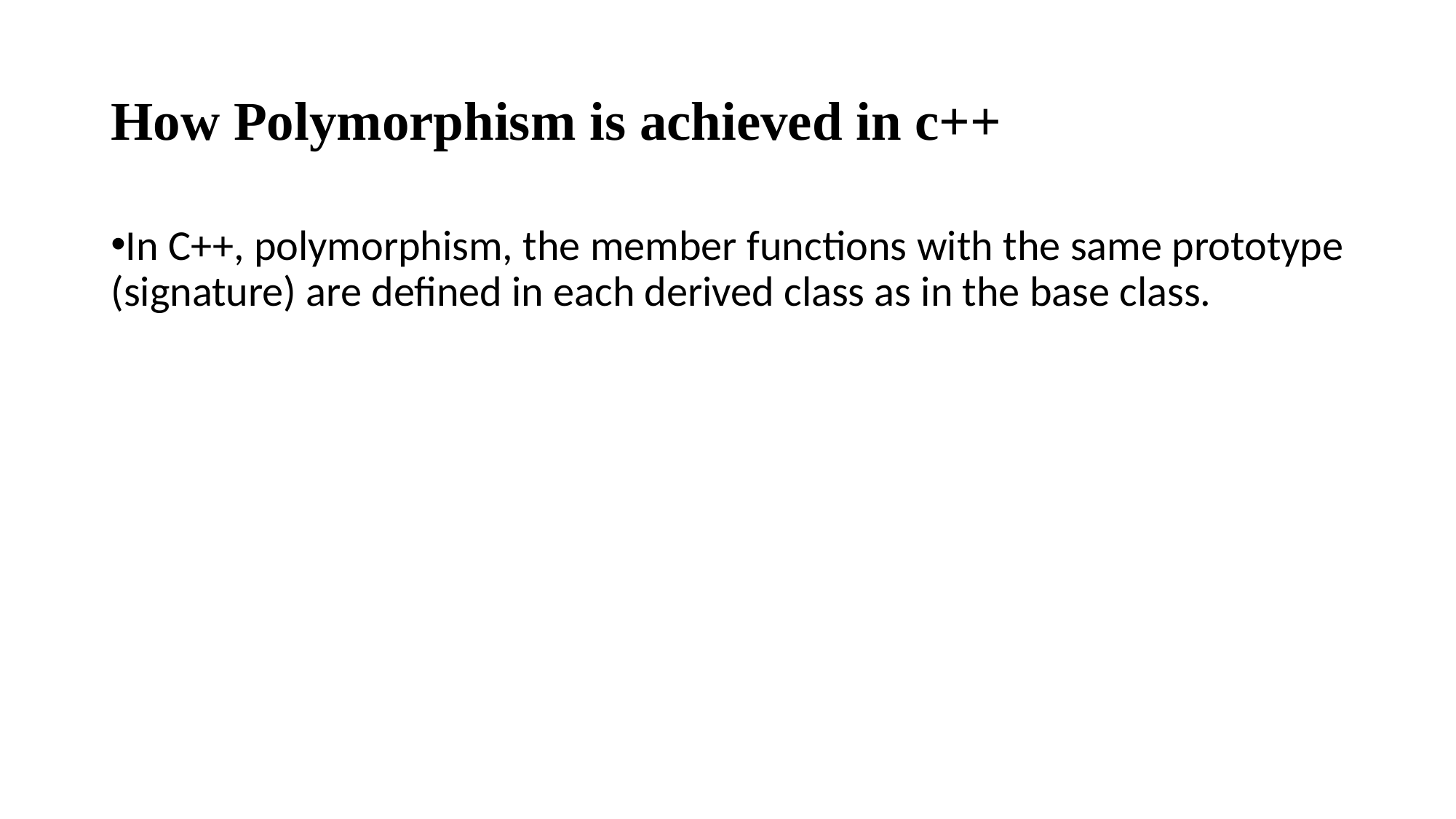

# How Polymorphism is achieved in c++
In C++, polymorphism, the member functions with the same prototype (signature) are defined in each derived class as in the base class.